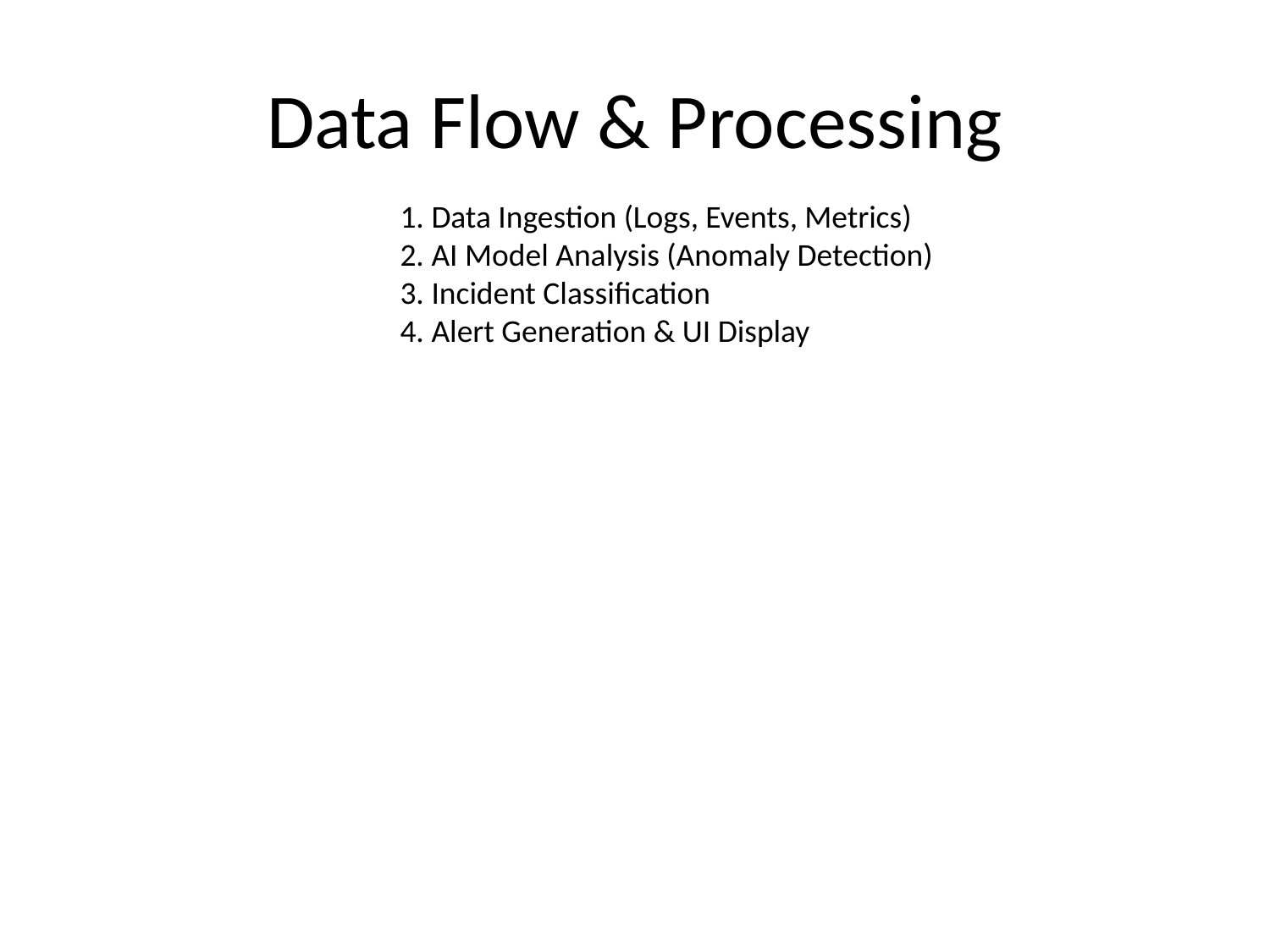

# Data Flow & Processing
1. Data Ingestion (Logs, Events, Metrics)
2. AI Model Analysis (Anomaly Detection)
3. Incident Classification
4. Alert Generation & UI Display